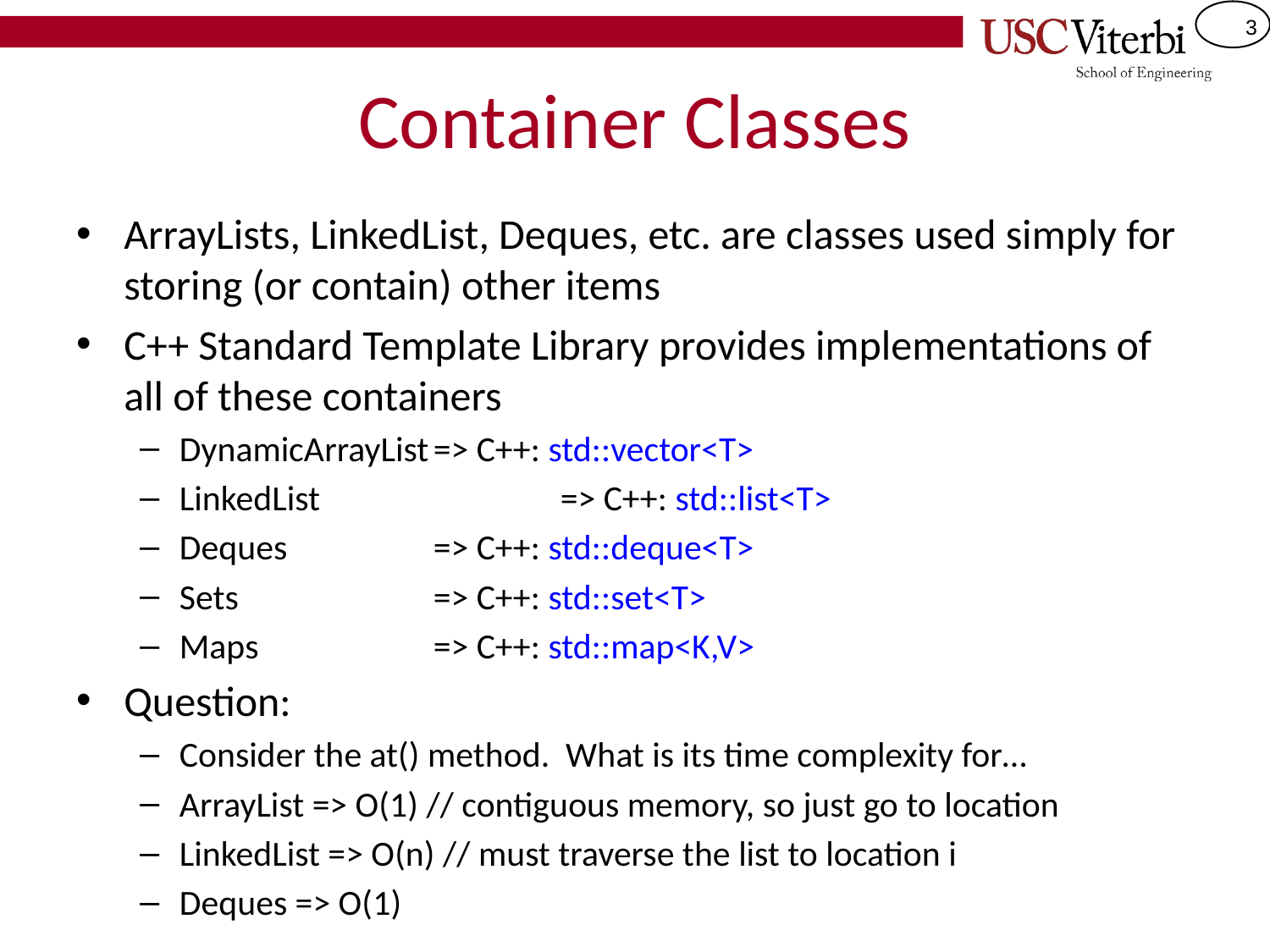

# Container Classes
ArrayLists, LinkedList, Deques, etc. are classes used simply for storing (or contain) other items
C++ Standard Template Library provides implementations of all of these containers
DynamicArrayList	=> C++: std::vector<T>
LinkedList 		=> C++: std::list<T>
Deques 		=> C++: std::deque<T>
Sets		=> C++: std::set<T>
Maps		=> C++: std::map<K,V>
Question:
Consider the at() method.  What is its time complexity for…
ArrayList => O(1) // contiguous memory, so just go to location
LinkedList => O(n) // must traverse the list to location i
Deques => O(1)